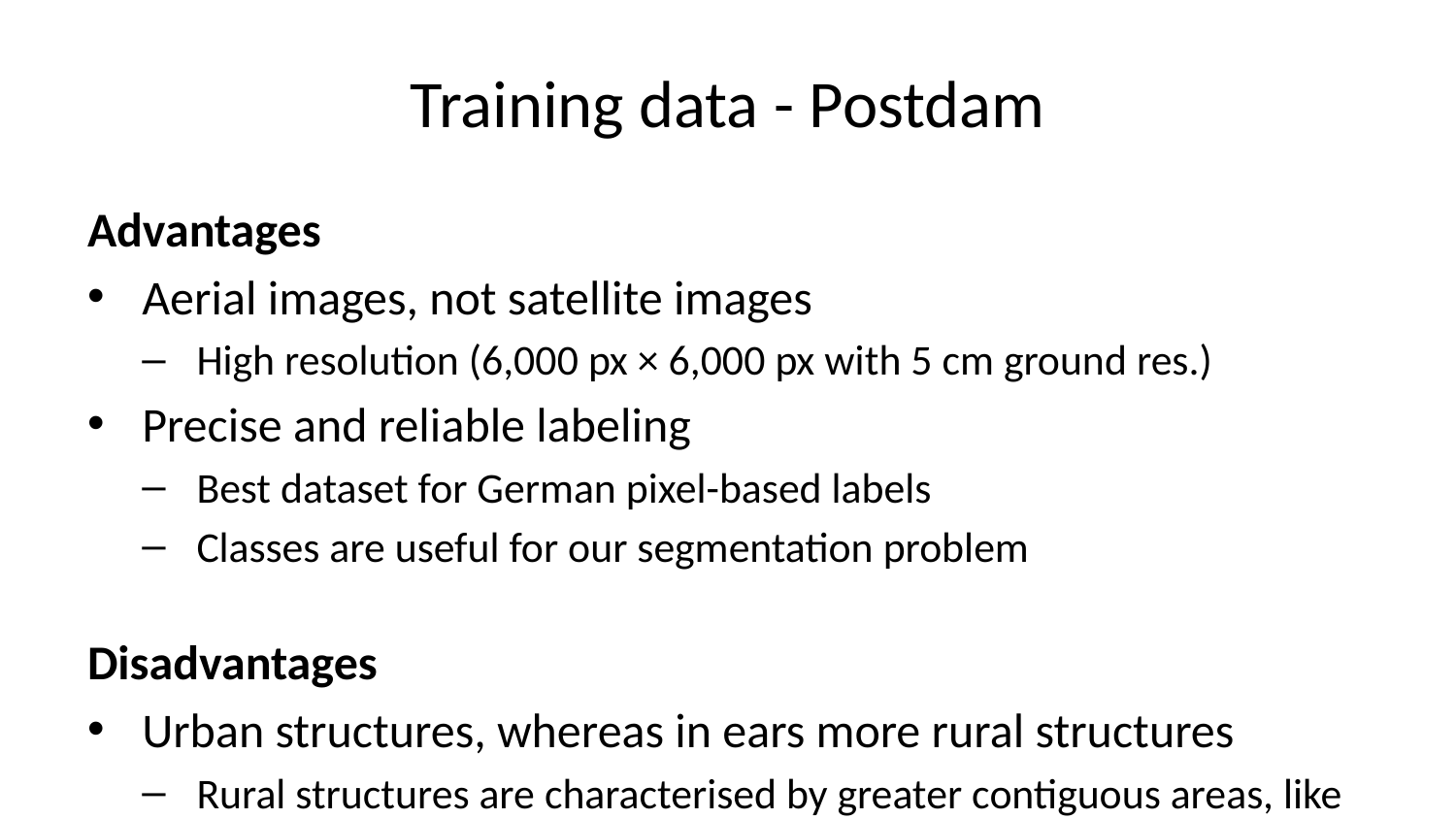

# Training data - Postdam
Advantages
Aerial images, not satellite images
High resolution (6,000 px × 6,000 px with 5 cm ground res.)
Precise and reliable labeling
Best dataset for German pixel-based labels
Classes are useful for our segmentation problem
Disadvantages
Urban structures, whereas in ears more rural structures
Rural structures are characterised by greater contiguous areas, like forests
Narrow, detailed urban structure in training creates fuzzy predictions for ears
Weight Biasing: Giving greater weight to classes “tree” and “low vegetation”
Improves detection of organic structures
Good in detecting single trees, but not forests